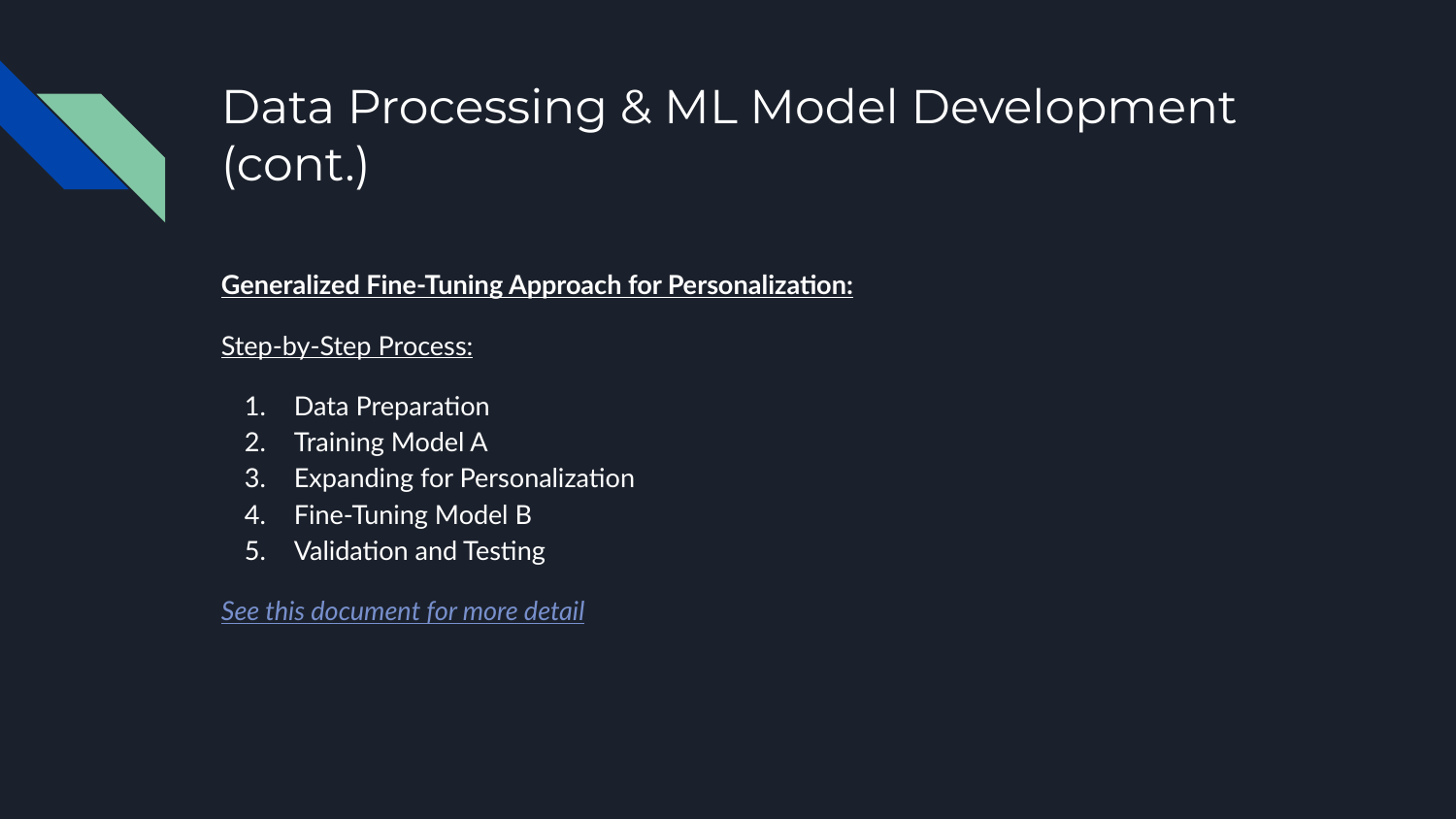

# Data Processing & ML Model Development (cont.)
Generalized Fine-Tuning Approach for Personalization:
Step-by-Step Process:
Data Preparation
Training Model A
Expanding for Personalization
Fine-Tuning Model B
Validation and Testing
See this document for more detail